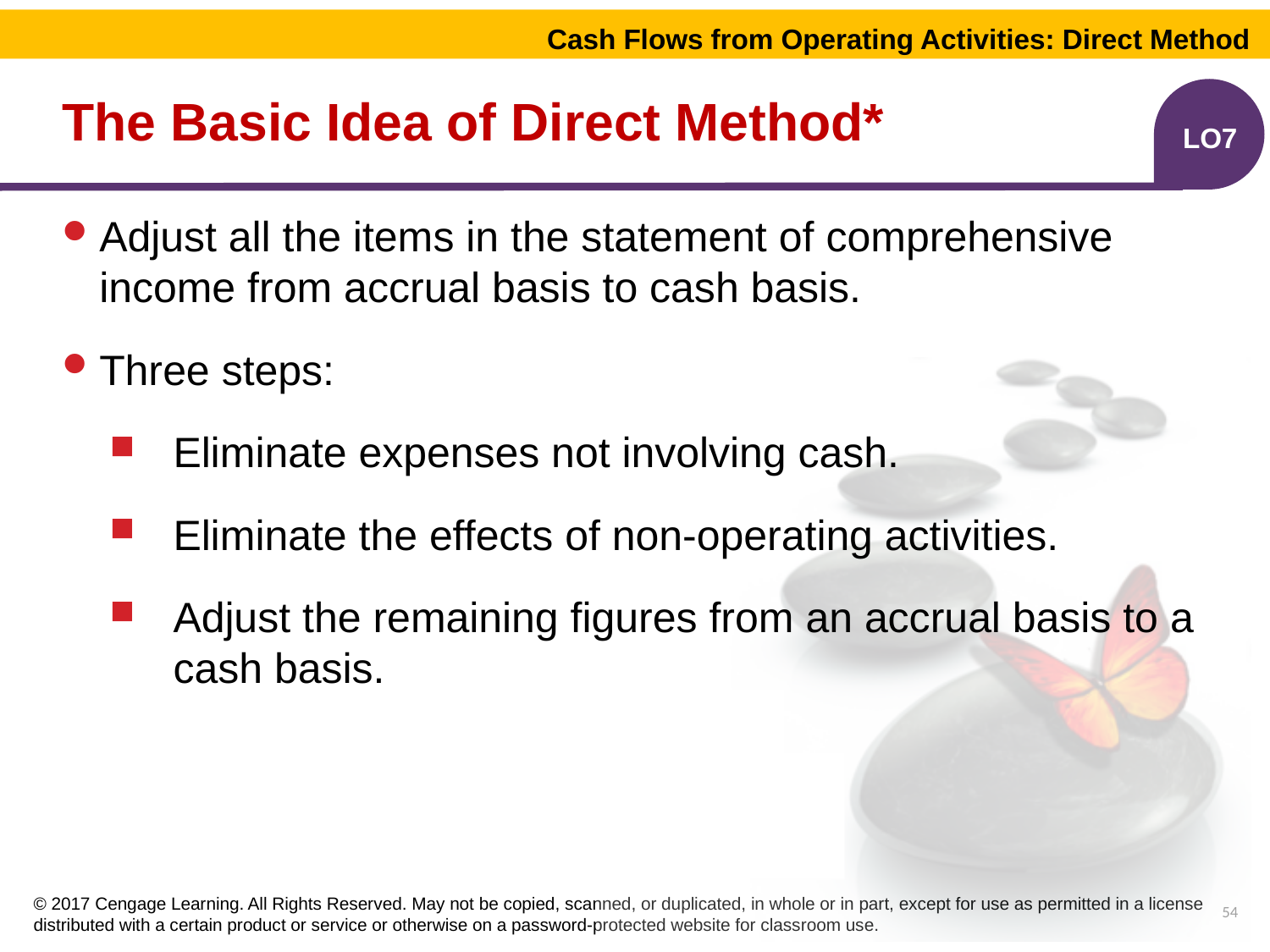

Cash Flows from Operating Activities: Direct Method
# The Basic Idea of Direct Method*
LO7
Adjust all the items in the statement of comprehensive income from accrual basis to cash basis.
Three steps:
Eliminate expenses not involving cash.
Eliminate the effects of non-operating activities.
Adjust the remaining figures from an accrual basis to a cash basis.
54